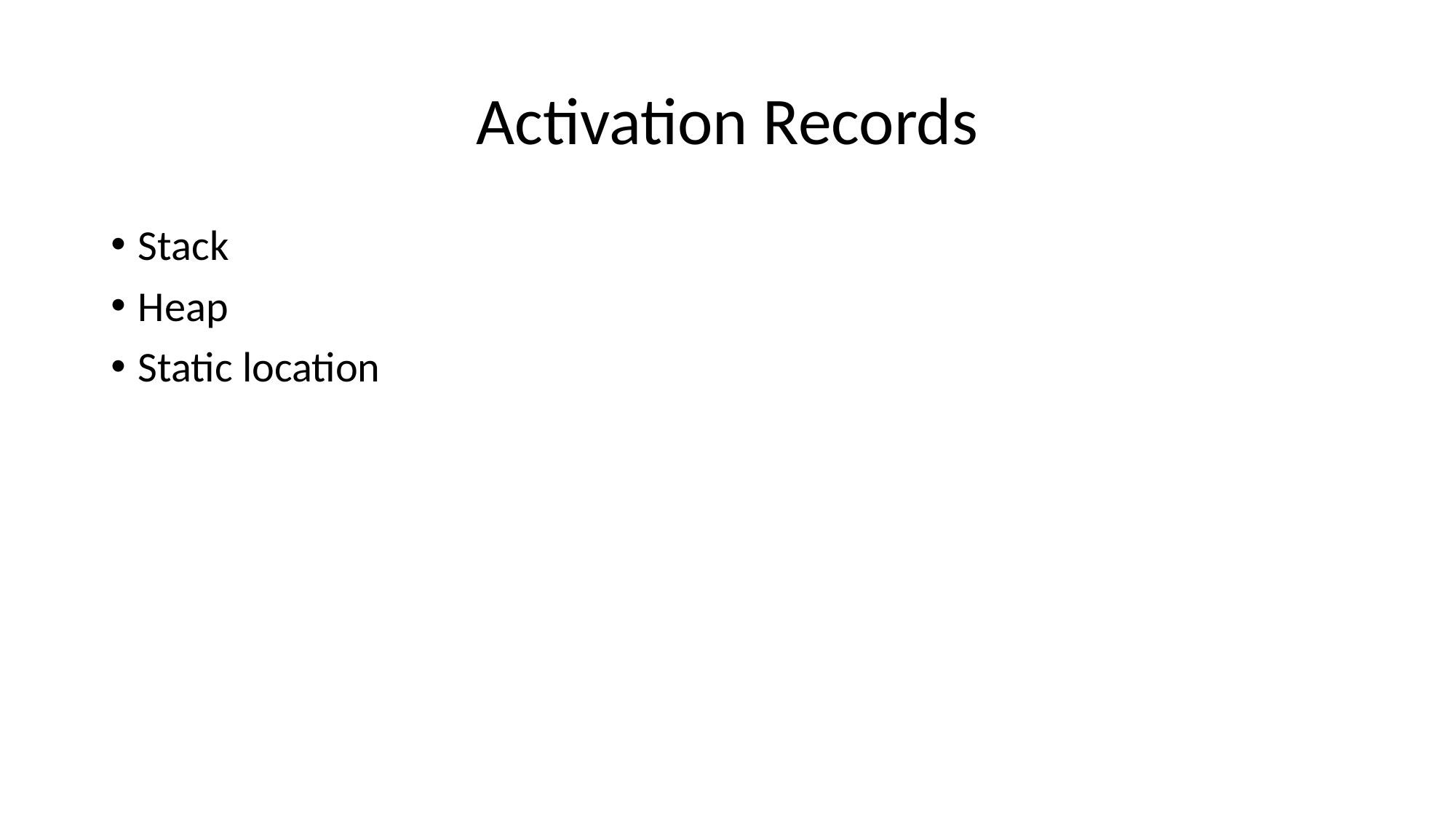

# Activation Records
Stack
Heap
Static location